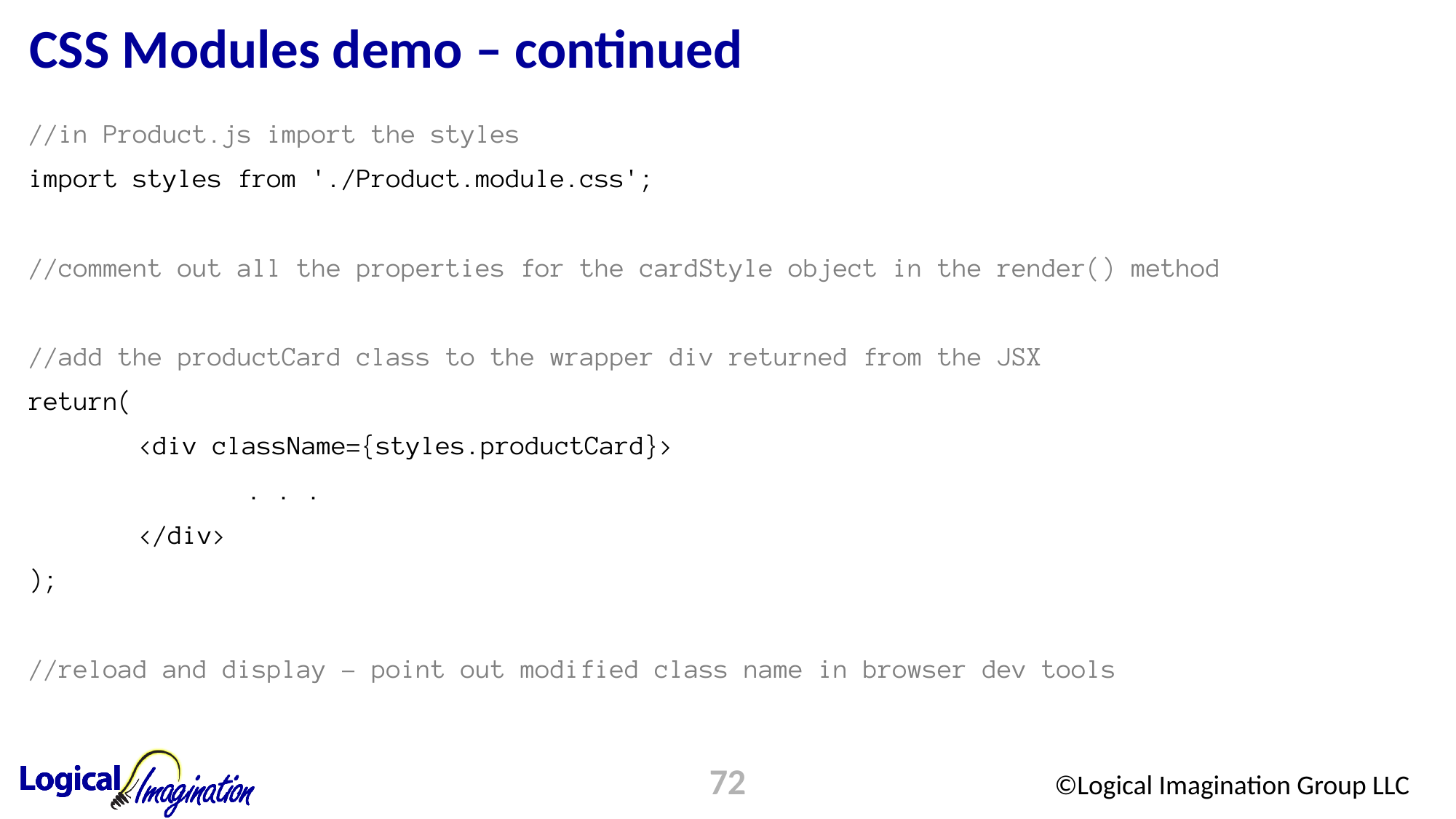

# CSS Modules demo – continued
//in Product.js import the styles
import styles from './Product.module.css';

//comment out all the properties for the cardStyle object in the render() method

//add the productCard class to the wrapper div returned from the JSX
return(
	<div className={styles.productCard}>
		. . .
	</div>
);

//reload and display – point out modified class name in browser dev tools

72